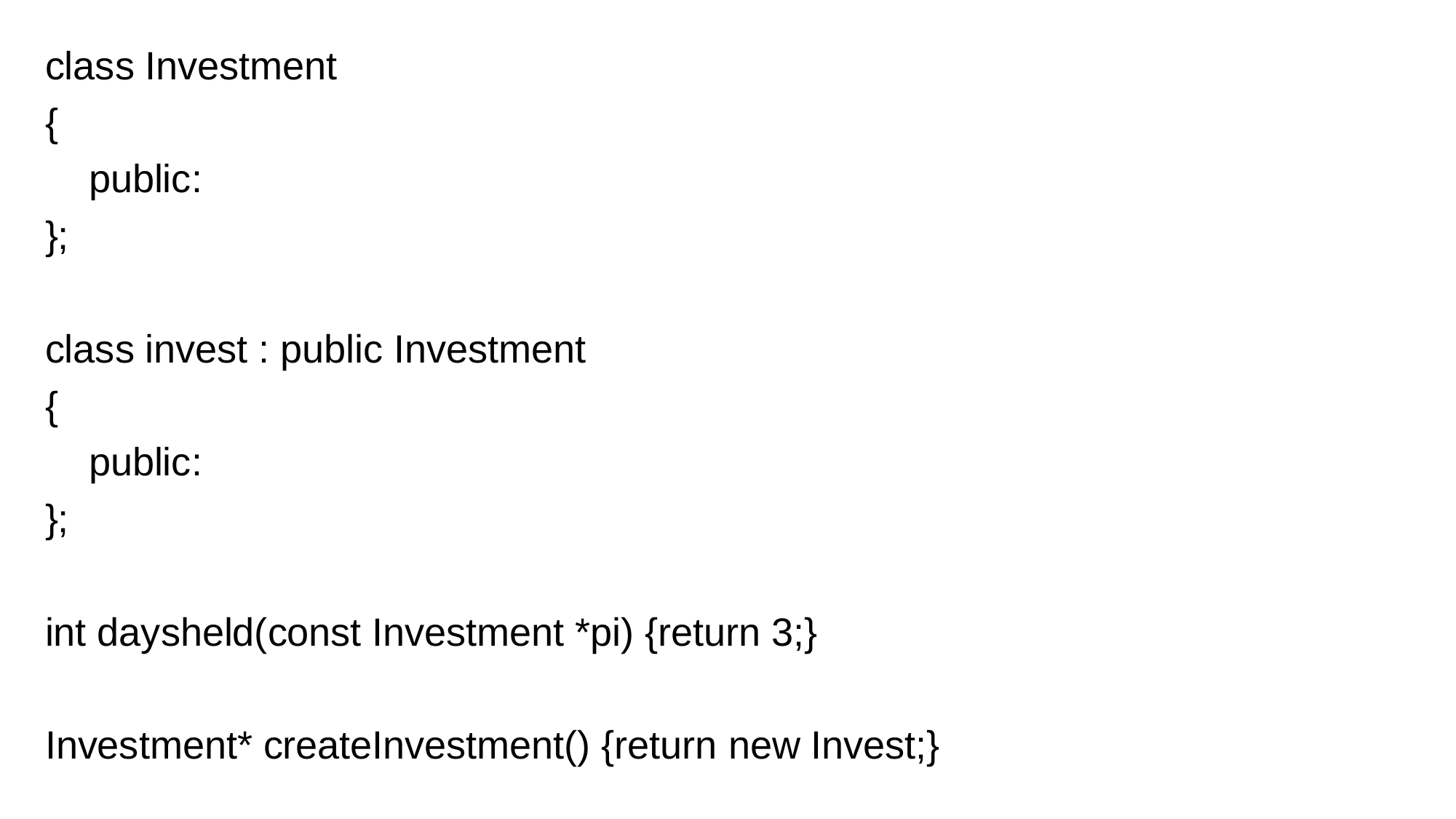

class Investment
{
    public:
};

class invest : public Investment
{
    public:
};

int daysheld(const Investment *pi) {return 3;}

Investment* createInvestment() {return new Invest;}